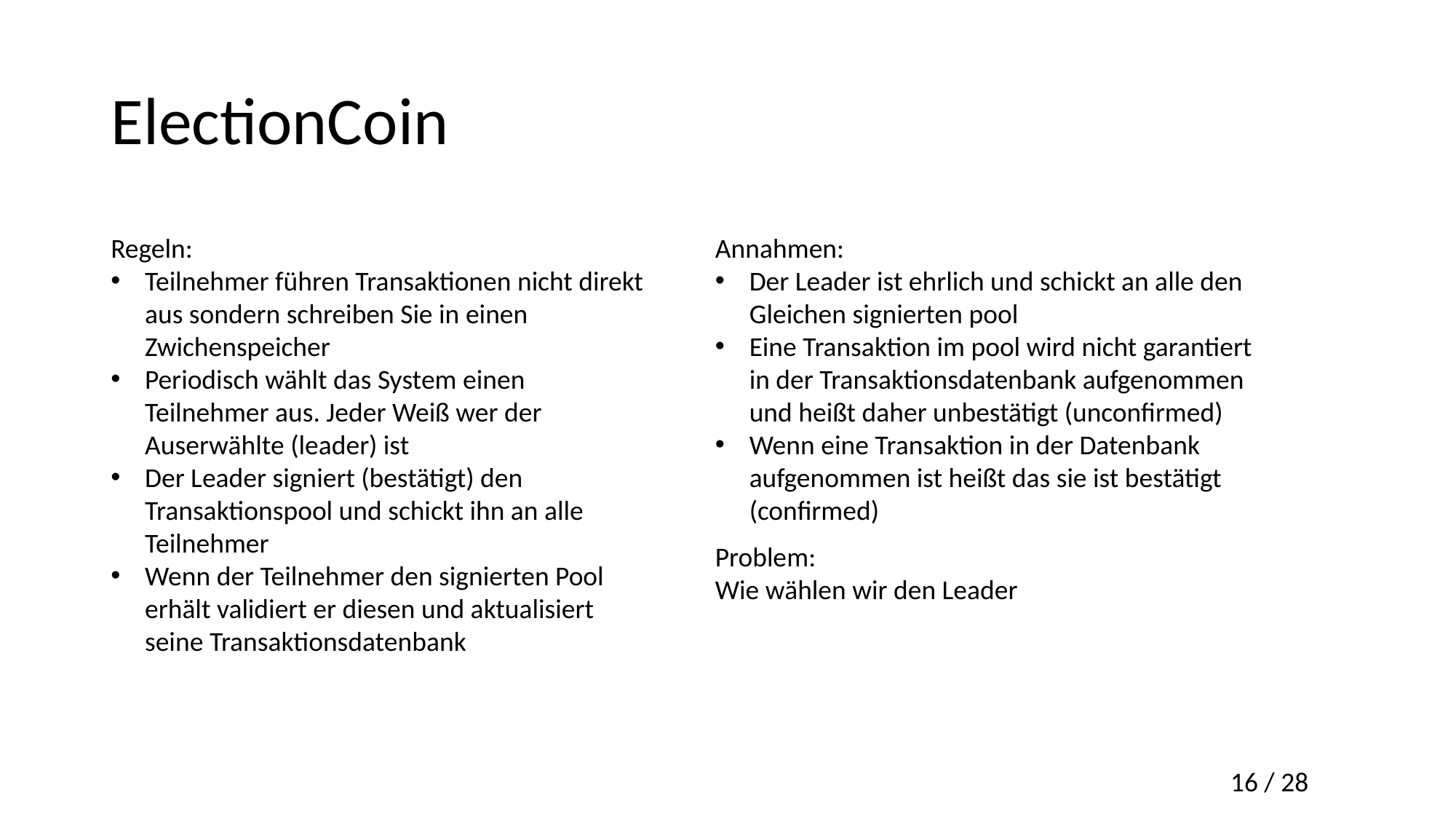

# ElectionCoin
Regeln:
Teilnehmer führen Transaktionen nicht direkt aus sondern schreiben Sie in einen Zwichenspeicher
Periodisch wählt das System einen Teilnehmer aus. Jeder Weiß wer der Auserwählte (leader) ist
Der Leader signiert (bestätigt) den Transaktionspool und schickt ihn an alle Teilnehmer
Wenn der Teilnehmer den signierten Pool erhält validiert er diesen und aktualisiert seine Transaktionsdatenbank

Annahmen:
Der Leader ist ehrlich und schickt an alle den Gleichen signierten pool
Eine Transaktion im pool wird nicht garantiert in der Transaktionsdatenbank aufgenommen und heißt daher unbestätigt (unconfirmed)
Wenn eine Transaktion in der Datenbank aufgenommen ist heißt das sie ist bestätigt (confirmed)
Problem:
Wie wählen wir den Leader